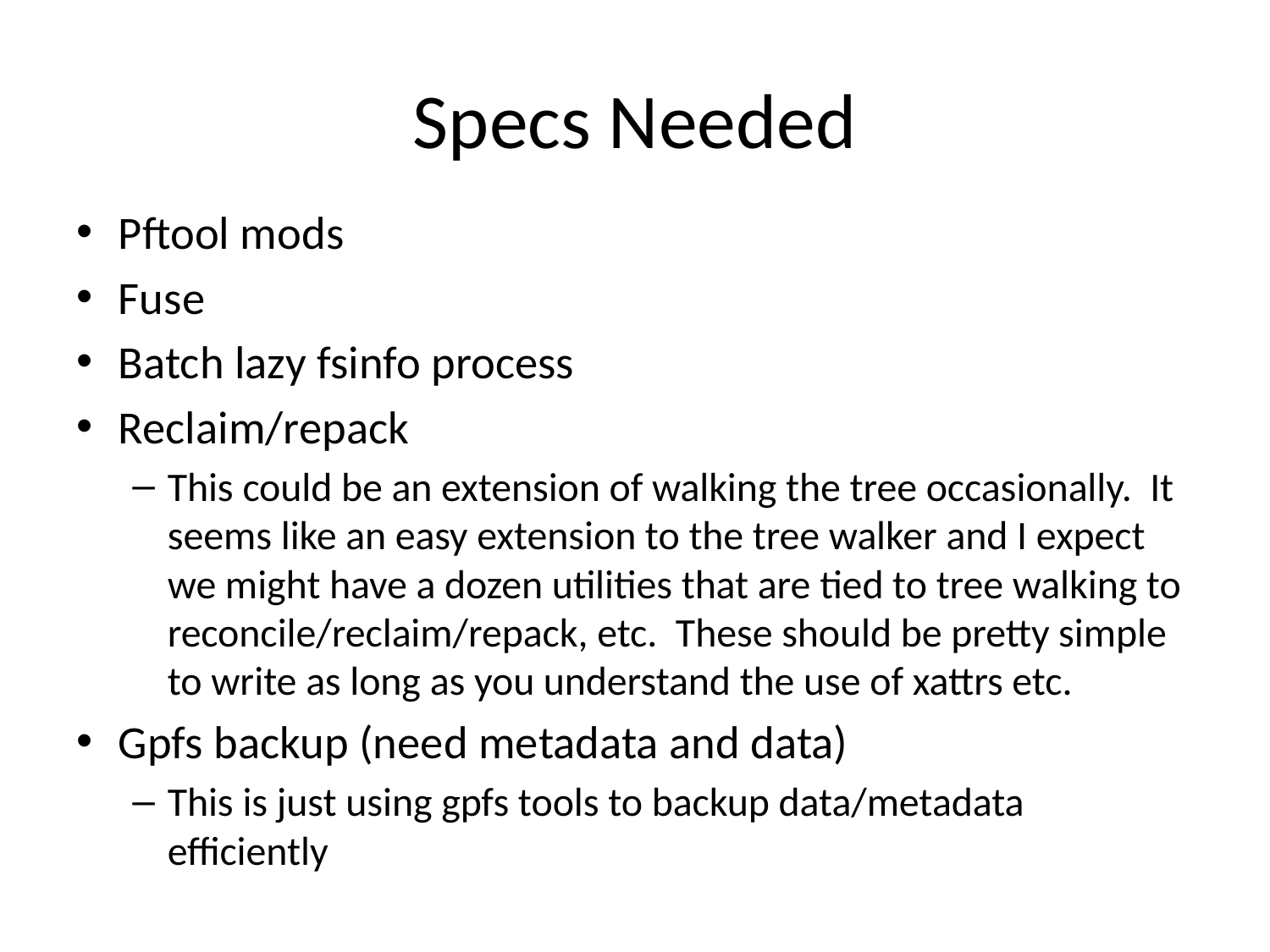

# Specs Needed
Pftool mods
Fuse
Batch lazy fsinfo process
Reclaim/repack
This could be an extension of walking the tree occasionally.  It seems like an easy extension to the tree walker and I expect we might have a dozen utilities that are tied to tree walking to reconcile/reclaim/repack, etc.  These should be pretty simple to write as long as you understand the use of xattrs etc.
Gpfs backup (need metadata and data)
This is just using gpfs tools to backup data/metadata efficiently